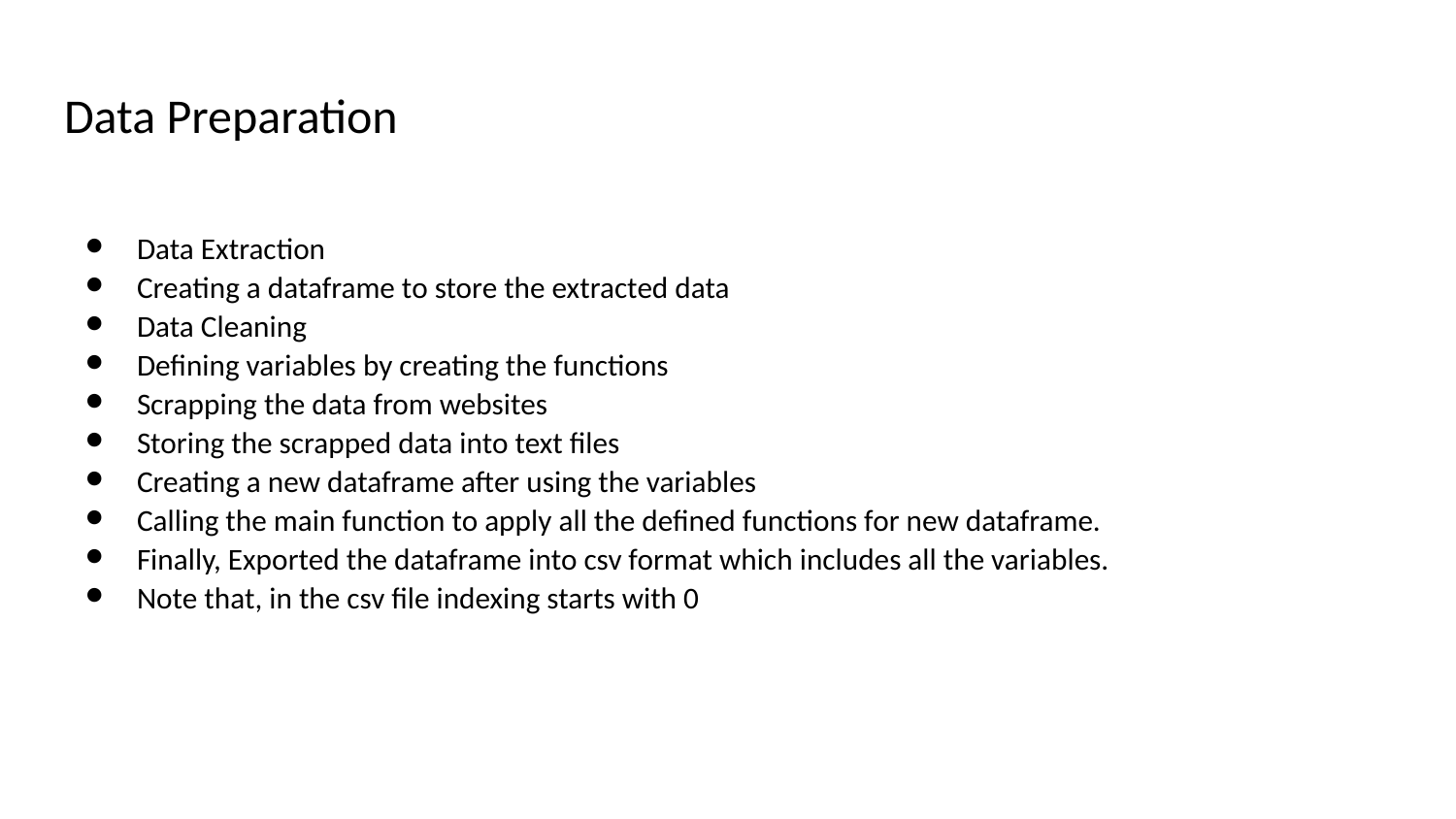

# Data Preparation

Data Extraction
Creating a dataframe to store the extracted data
Data Cleaning
Defining variables by creating the functions
Scrapping the data from websites
Storing the scrapped data into text files
Creating a new dataframe after using the variables
Calling the main function to apply all the defined functions for new dataframe.
Finally, Exported the dataframe into csv format which includes all the variables.
Note that, in the csv file indexing starts with 0